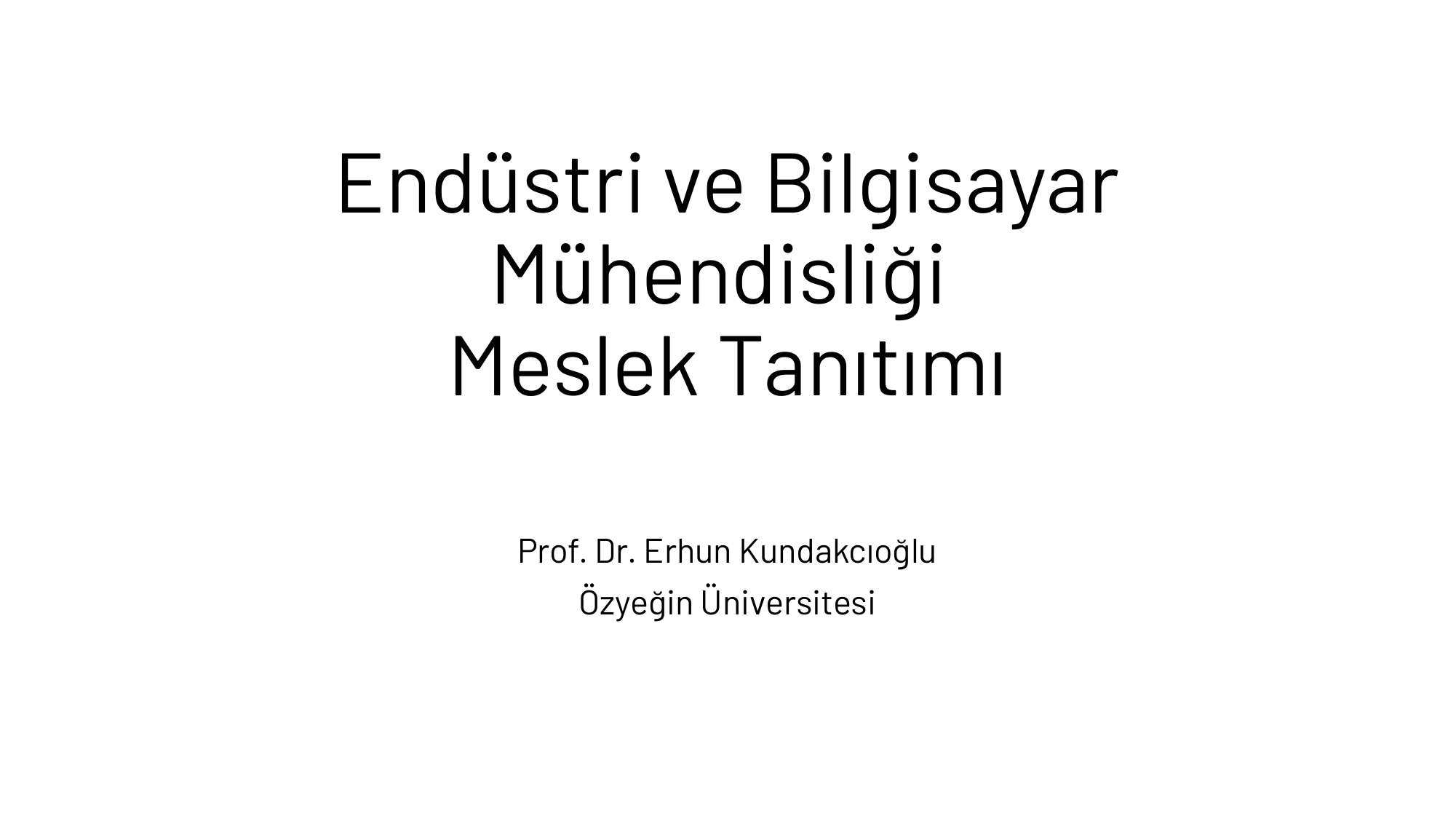

# Endüstri ve Bilgisayar Mühendisliği Meslek Tanıtımı
Prof. Dr. Erhun Kundakcıoğlu
Özyeğin Üniversitesi